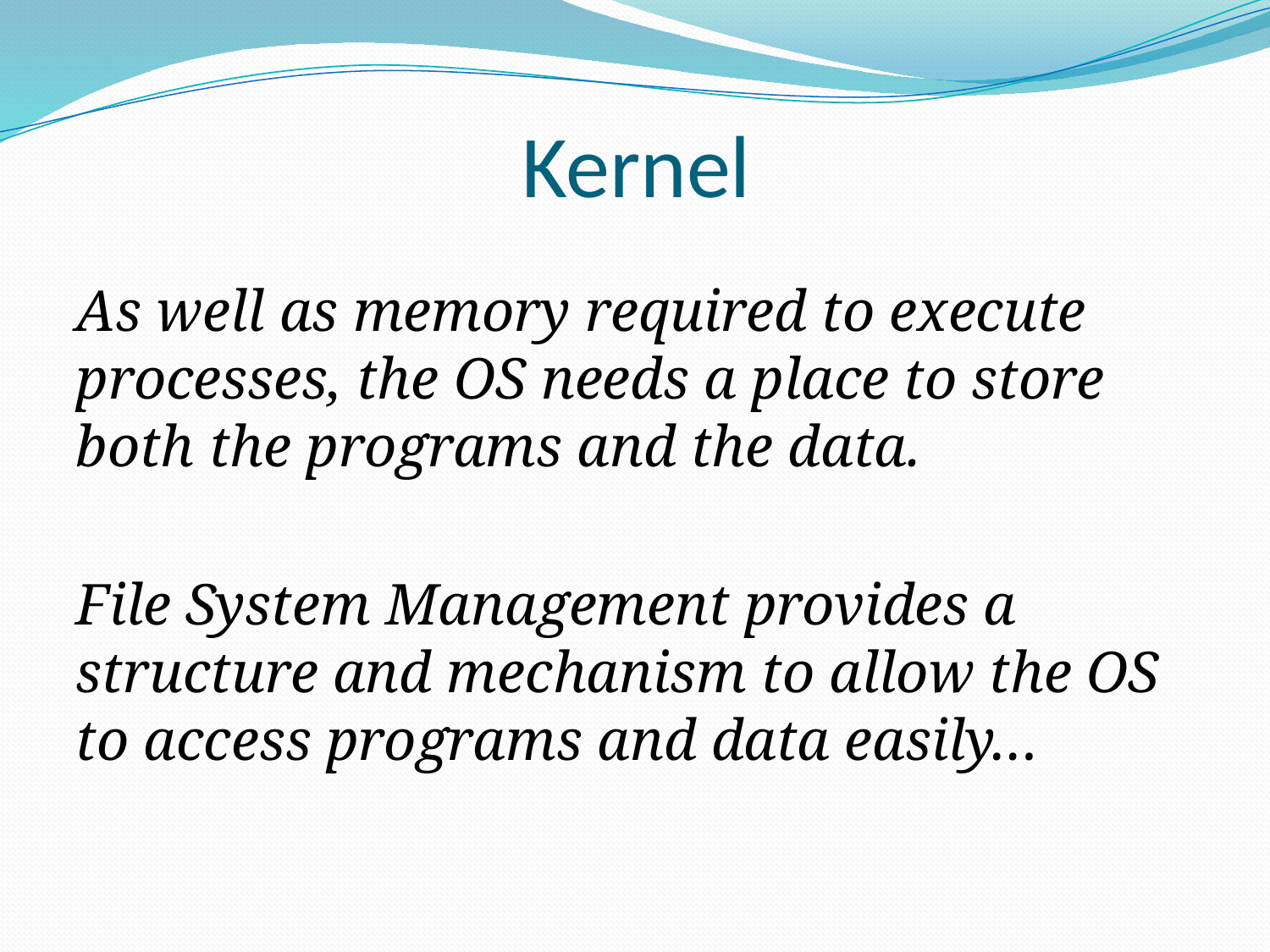

# Kernel
As well as memory required to execute processes, the OS needs a place to store both the programs and the data.

File System Management provides a structure and mechanism to allow the OS to access programs and data easily…